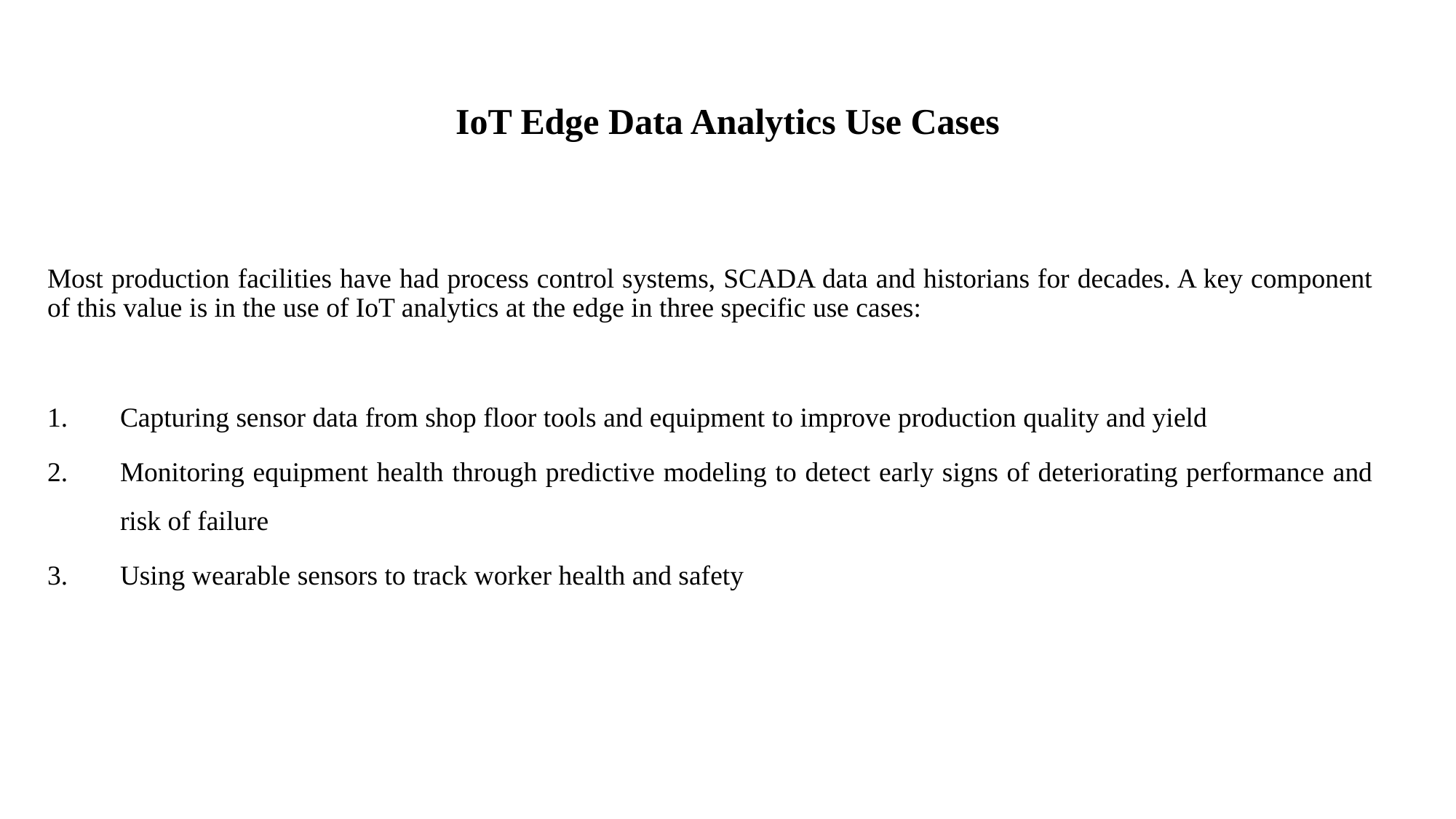

# IoT Edge Data Analytics Use Cases
Most production facilities have had process control systems, SCADA data and historians for decades. A key component of this value is in the use of IoT analytics at the edge in three specific use cases:

Capturing sensor data from shop floor tools and equipment to improve production quality and yield
Monitoring equipment health through predictive modeling to detect early signs of deteriorating performance and risk of failure
Using wearable sensors to track worker health and safety